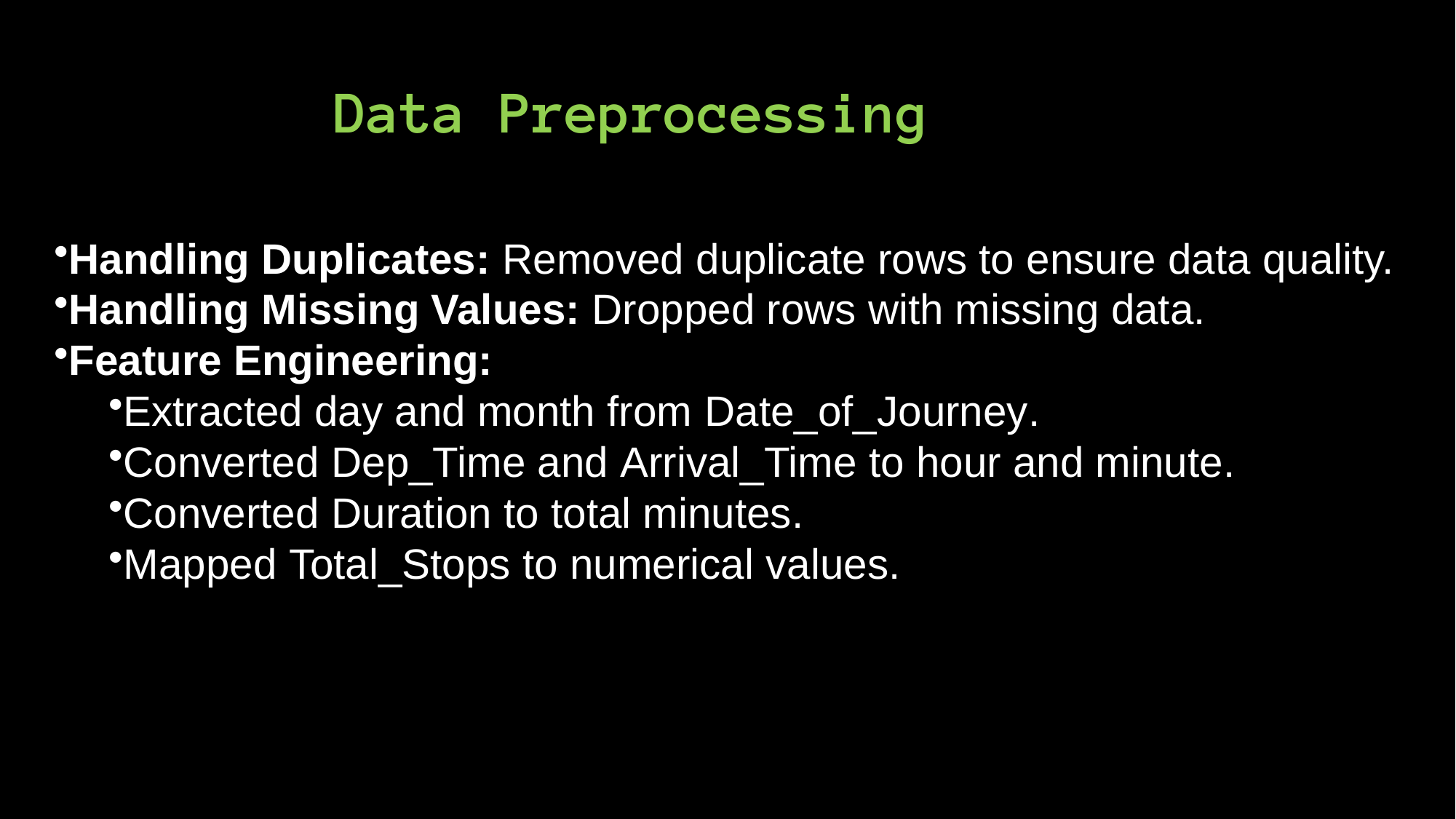

# Data Preprocessing

Handling Duplicates: Removed duplicate rows to ensure data quality.
Handling Missing Values: Dropped rows with missing data.
Feature Engineering:
Extracted day and month from Date_of_Journey.
Converted Dep_Time and Arrival_Time to hour and minute.
Converted Duration to total minutes.
Mapped Total_Stops to numerical values.